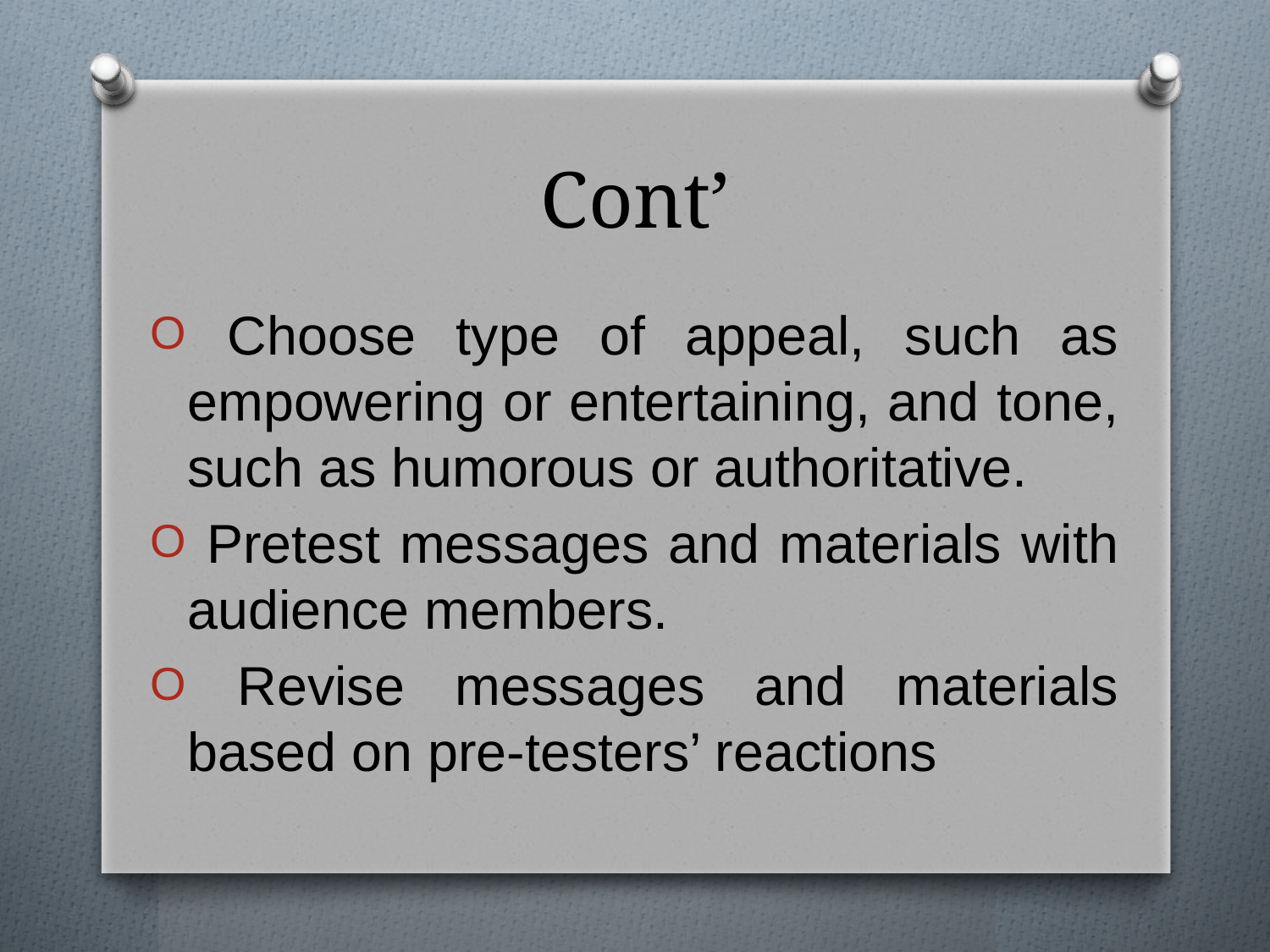

# Cont’
 Choose type of appeal, such as empowering or entertaining, and tone, such as humorous or authoritative.
 Pretest messages and materials with audience members.
 Revise messages and materials based on pre-testers’ reactions